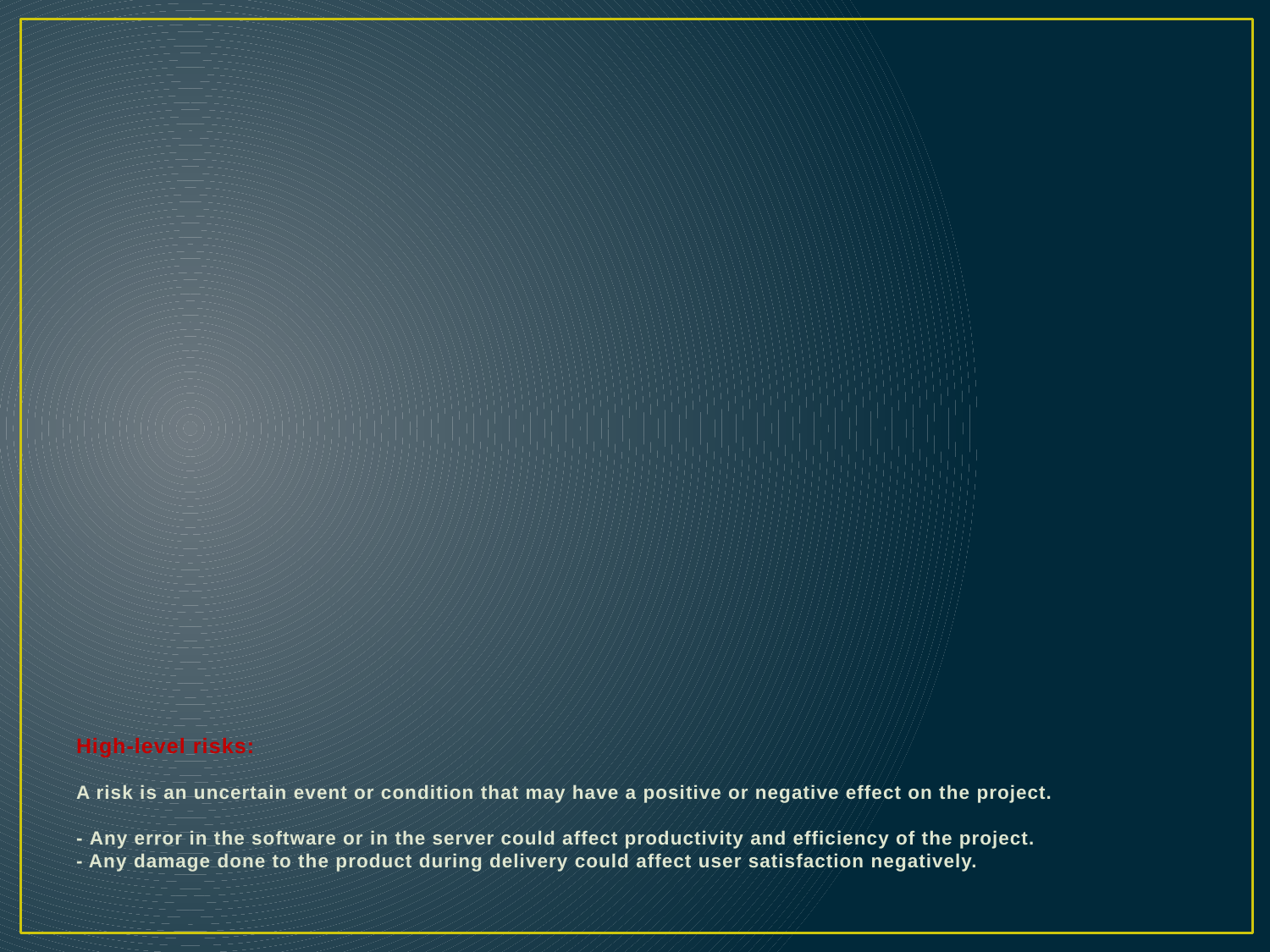

# High-level risks: A risk is an uncertain event or condition that may have a positive or negative effect on the project. - Any error in the software or in the server could affect productivity and efficiency of the project. - Any damage done to the product during delivery could affect user satisfaction negatively.